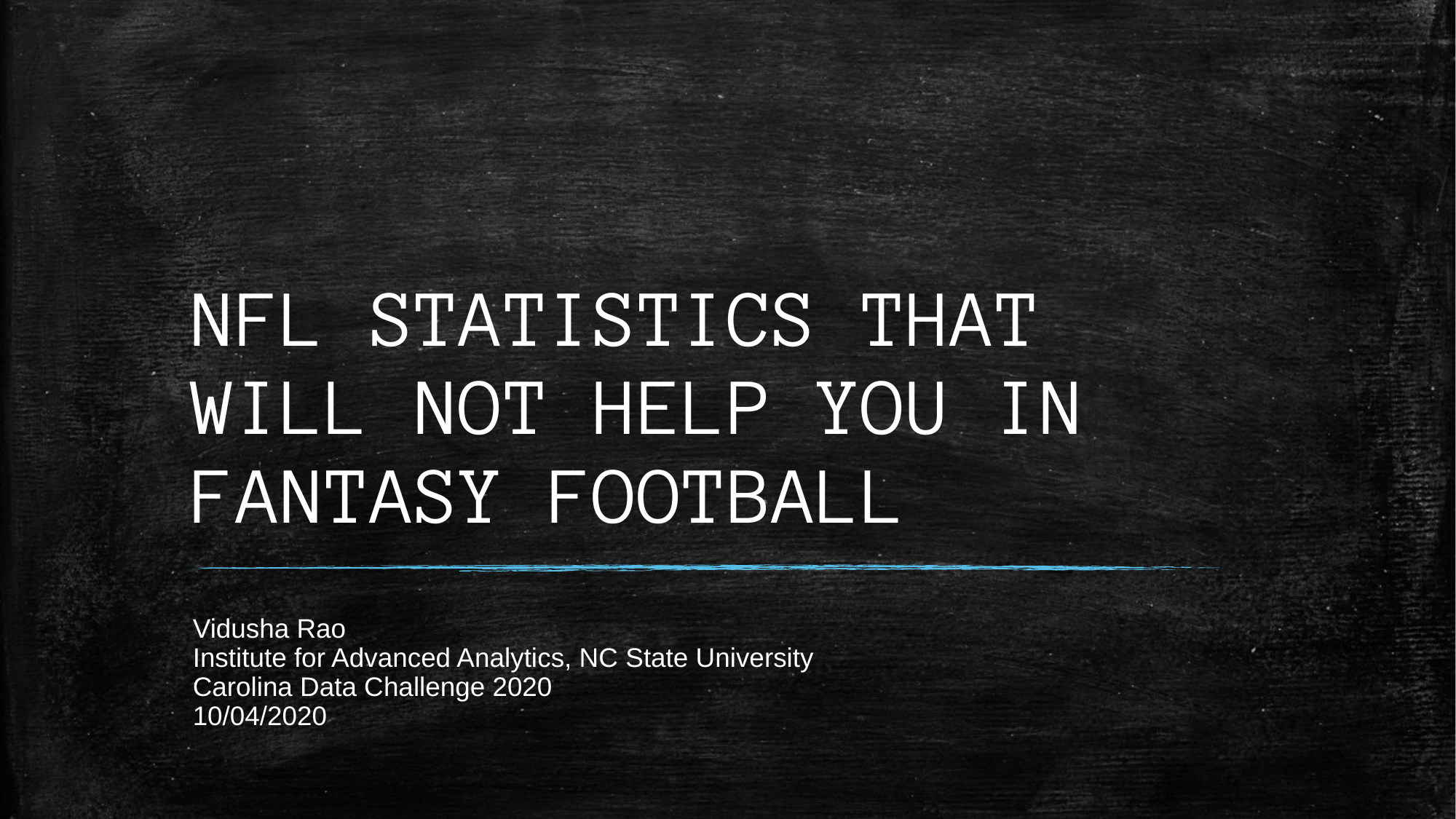

# NFL STATISTICS THAT WILL NOT HELP YOU IN FANTASY FOOTBALL
Vidusha Rao
Institute for Advanced Analytics, NC State University
Carolina Data Challenge 2020
10/04/2020